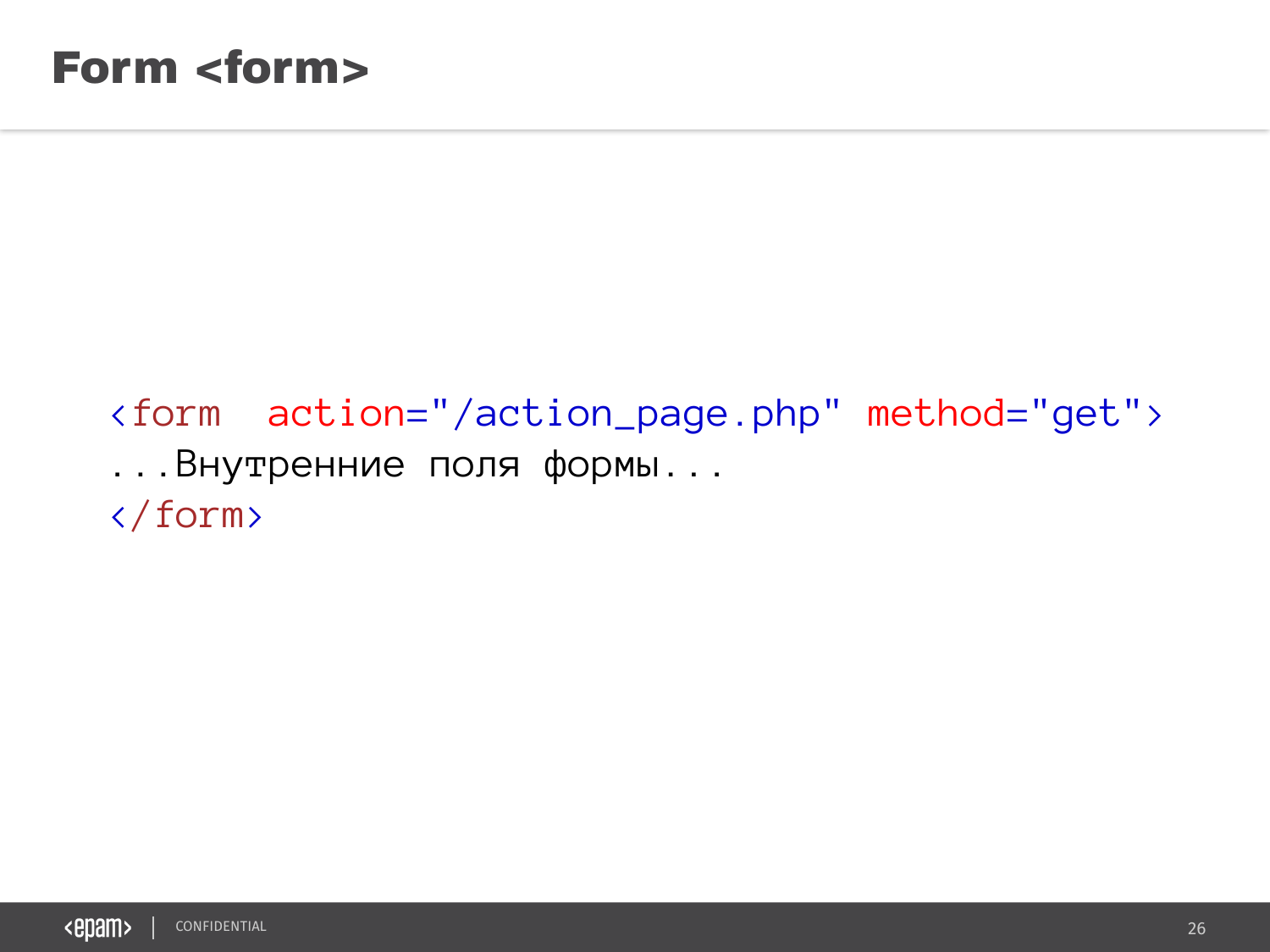

Form <form>
<form  action="/action_page.php" method="get">
...Внутренние поля формы...
</form>